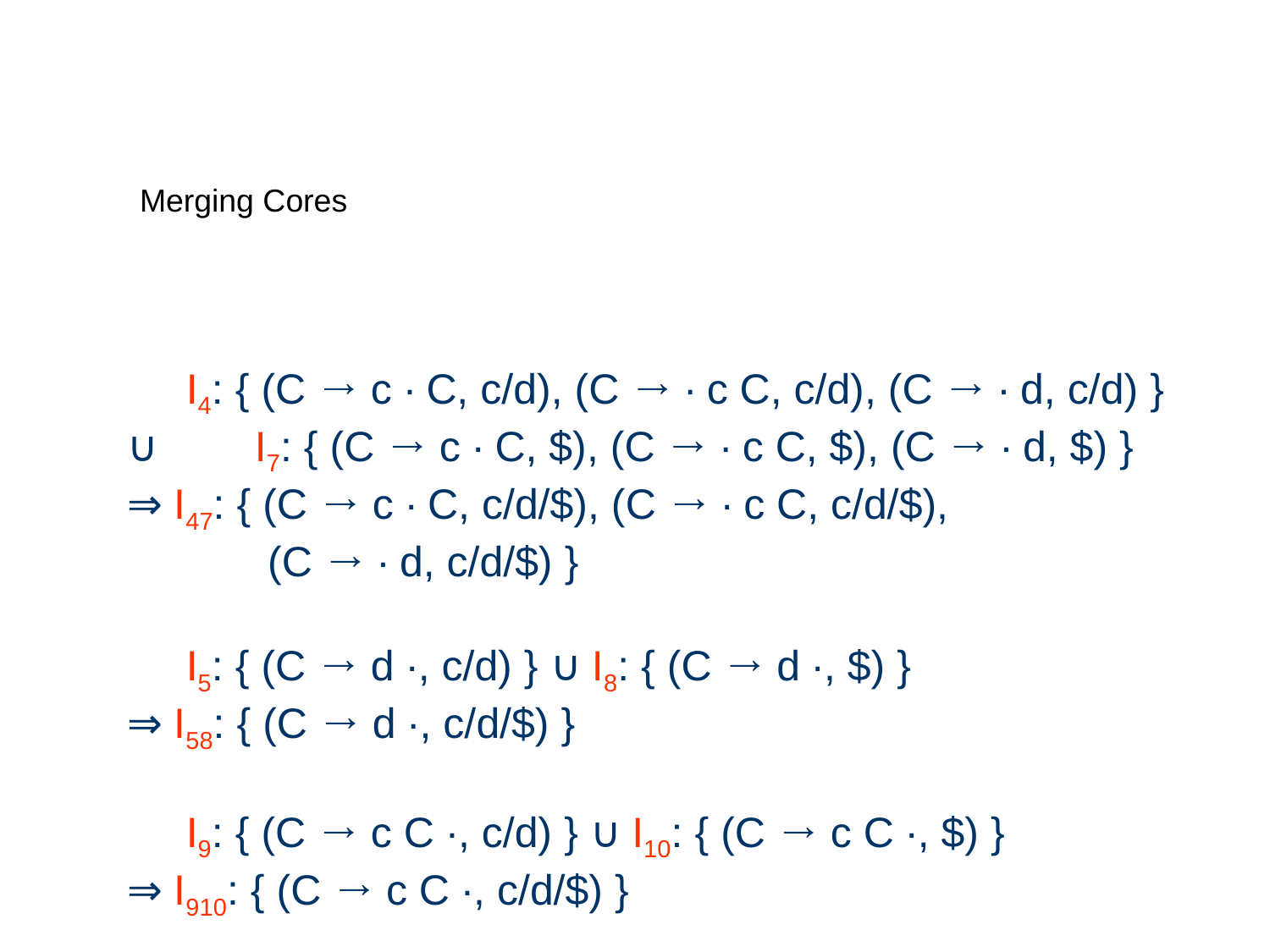

# Merging Cores
I4: { (C → c ∙ C, c/d), (C → ∙ c C, c/d), (C → ∙ d, c/d) }
∪	I7: { (C → c ∙ C, $), (C → ∙ c C, $), (C → ∙ d, $) }
⇒ I47: { (C → c ∙ C, c/d/$), (C → ∙ c C, c/d/$),
(C → ∙ d, c/d/$) }

I5: { (C → d ∙, c/d) } ∪ I8: { (C → d ∙, $) }
⇒ I58: { (C → d ∙, c/d/$) }
I9: { (C → c C ∙, c/d) } ∪ I10: { (C → c C ∙, $) }
⇒ I910: { (C → c C ∙, c/d/$) }